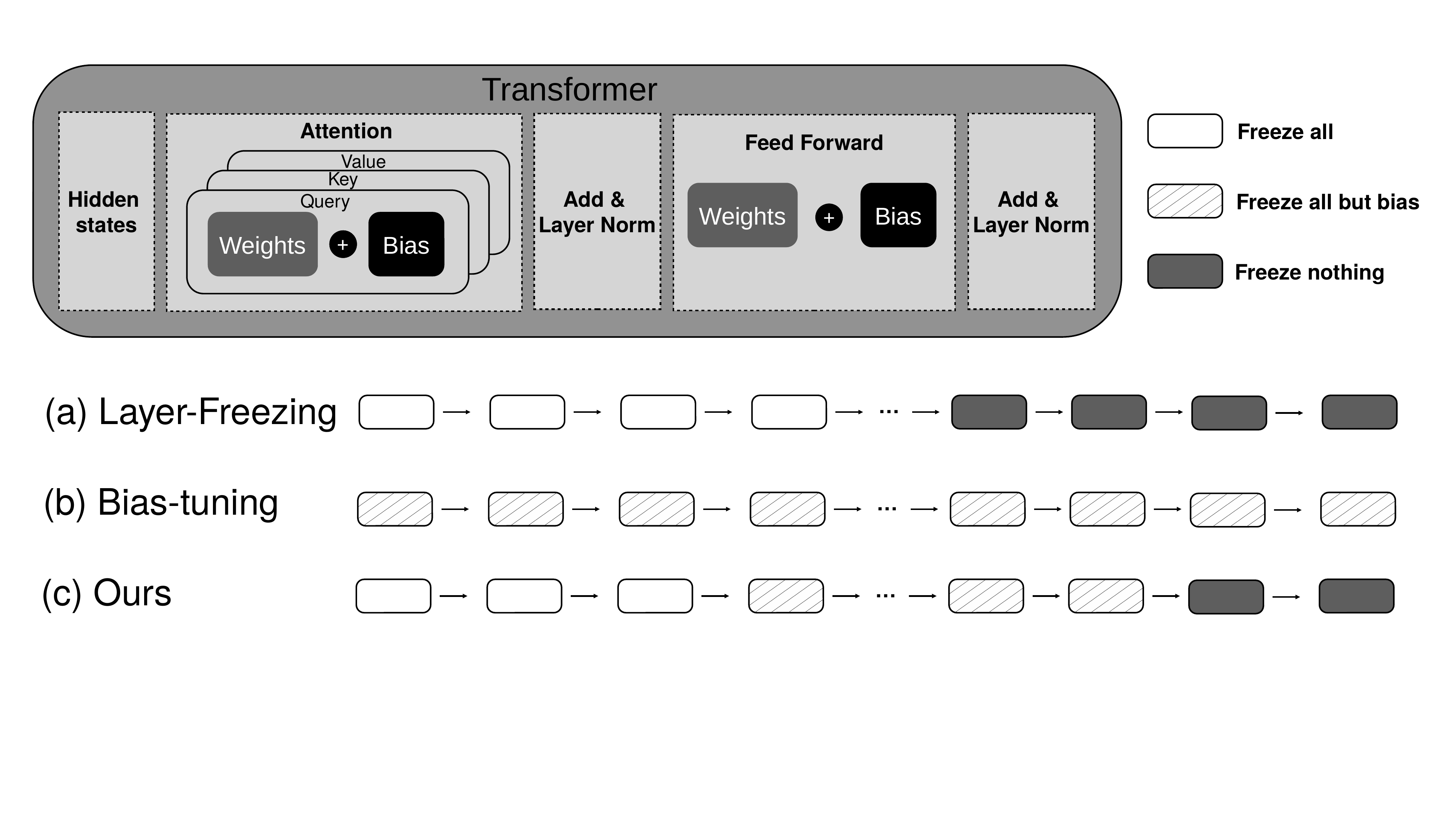

Transformer

Hidden
states
Add &
Layer Norm
Add &
Layer Norm

Attention
Value

Key

Weights
Bias
Query
+

Weights
Bias
+

Weights
Bias
+

+

+

Freeze all
Feed Forward
Weights
Bias

Freeze all but bias
+

Freeze nothing
(a) Layer-Freezing
…

(b) Bias-tuning
…

(c) Ours
…